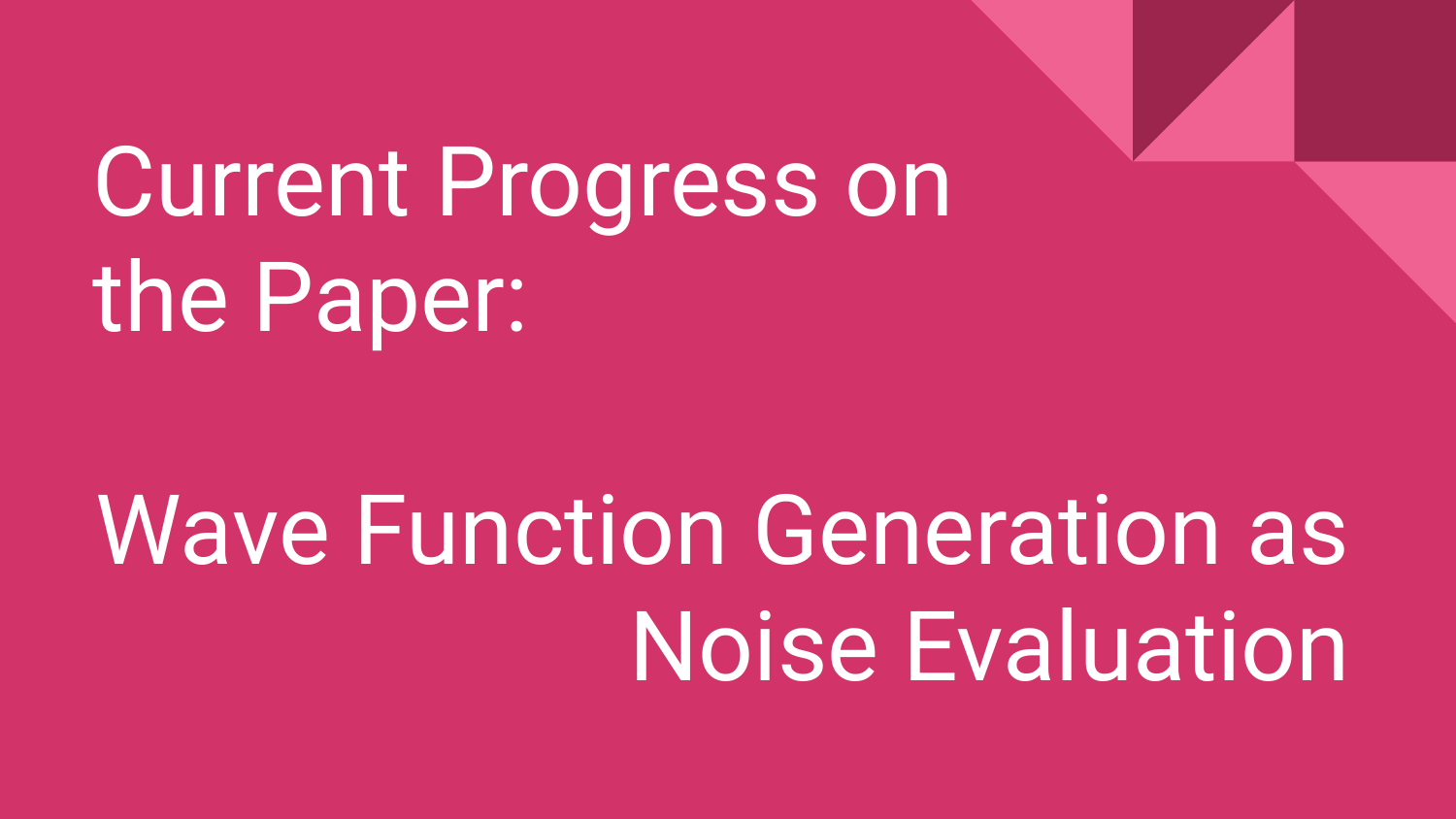

# Current Progress on
the Paper:

Wave Function Generation as Noise Evaluation